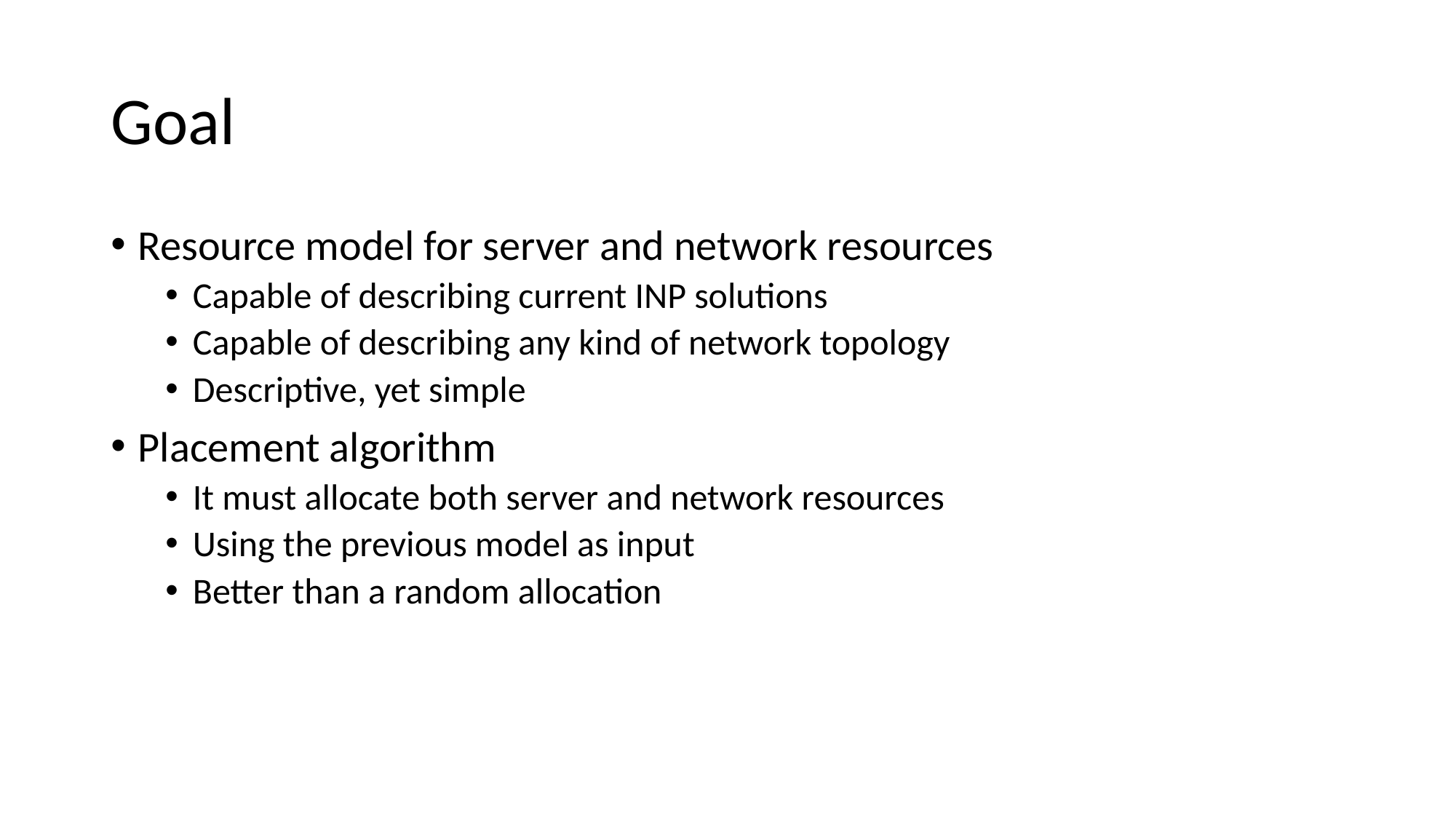

# Goal
Resource model for server and network resources
Capable of describing current INP solutions
Capable of describing any kind of network topology
Descriptive, yet simple
Placement algorithm
It must allocate both server and network resources
Using the previous model as input
Better than a random allocation